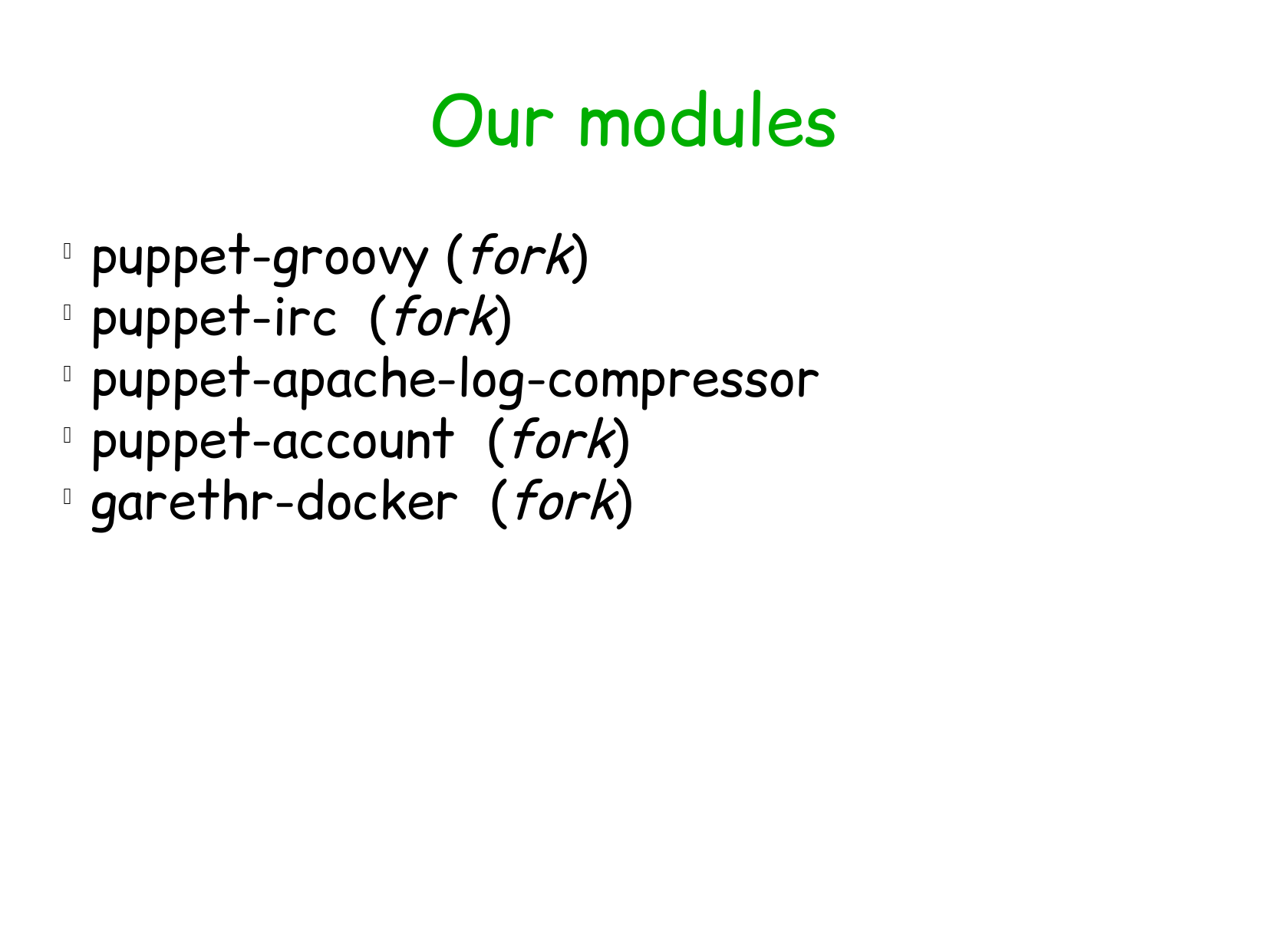

Our modules
puppet-groovy (fork)
puppet-irc  (fork)
puppet-apache-log-compressor
puppet-account  (fork)
garethr-docker  (fork)